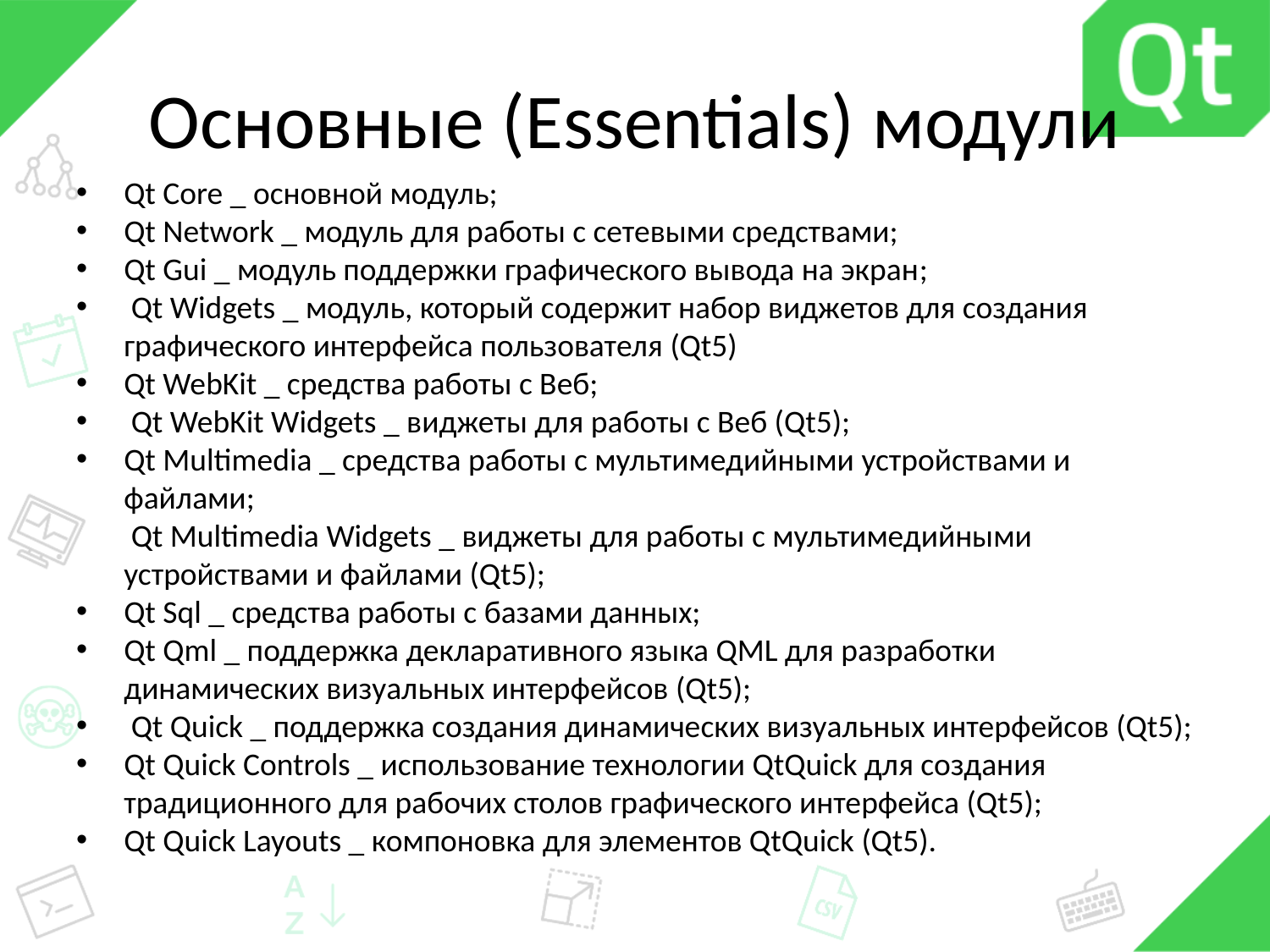

# Основные (Essentials) модули
Qt Core _ основной модуль;
Qt Network _ модуль для работы с сетевыми средствами;
Qt Gui _ модуль поддержки графического вывода на экран;
 Qt Widgets _ модуль, который содержит набор виджетов для создания графического интерфейса пользователя (Qt5)
Qt WebKit _ средства работы с Веб;
 Qt WebKit Widgets _ виджеты для работы с Веб (Qt5);
Qt Multimedia _ средства работы с мультимедийными устройствами и файлами;
	 Qt Multimedia Widgets _ виджеты для работы с мультимедийными устройствами и файлами (Qt5);
Qt Sql _ средства работы с базами данных;
Qt Qml _ поддержка декларативного языка QML для разработки динамических визуальных интерфейсов (Qt5);
 Qt Quick _ поддержка создания динамических визуальных интерфейсов (Qt5);
Qt Quick Controls _ использование технологии QtQuick для создания традиционного для рабочих столов графического интерфейса (Qt5);
Qt Quick Layouts _ компоновка для элементов QtQuick (Qt5).